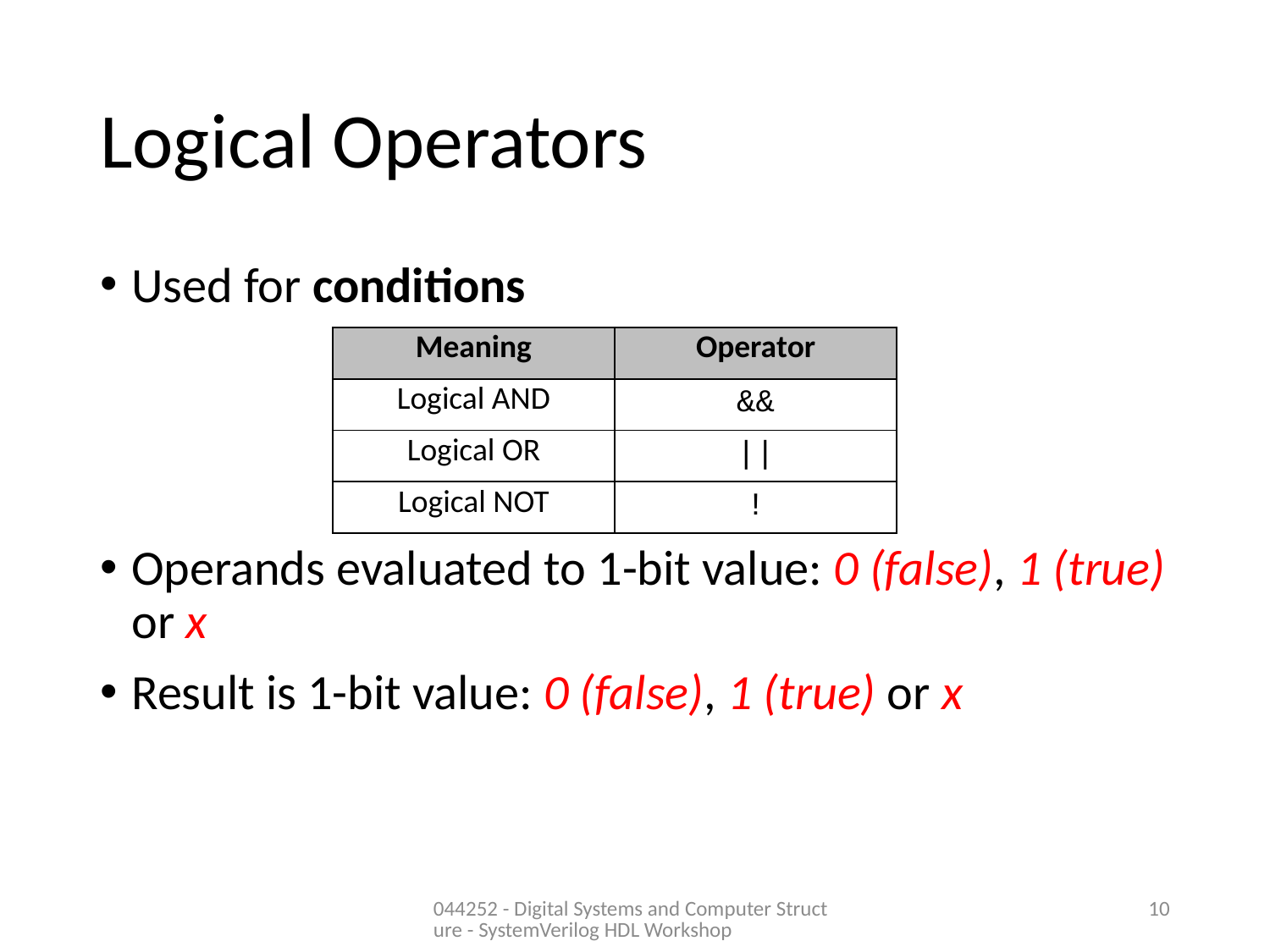

# Logical Operators
Used for conditions

Operands evaluated to 1-bit value: 0 (false), 1 (true) or x
Result is 1-bit value: 0 (false), 1 (true) or x
| Meaning | Operator |
| --- | --- |
| Logical AND | && |
| Logical OR | || |
| Logical NOT | ! |
044252 - Digital Systems and Computer Structure - SystemVerilog HDL Workshop
10